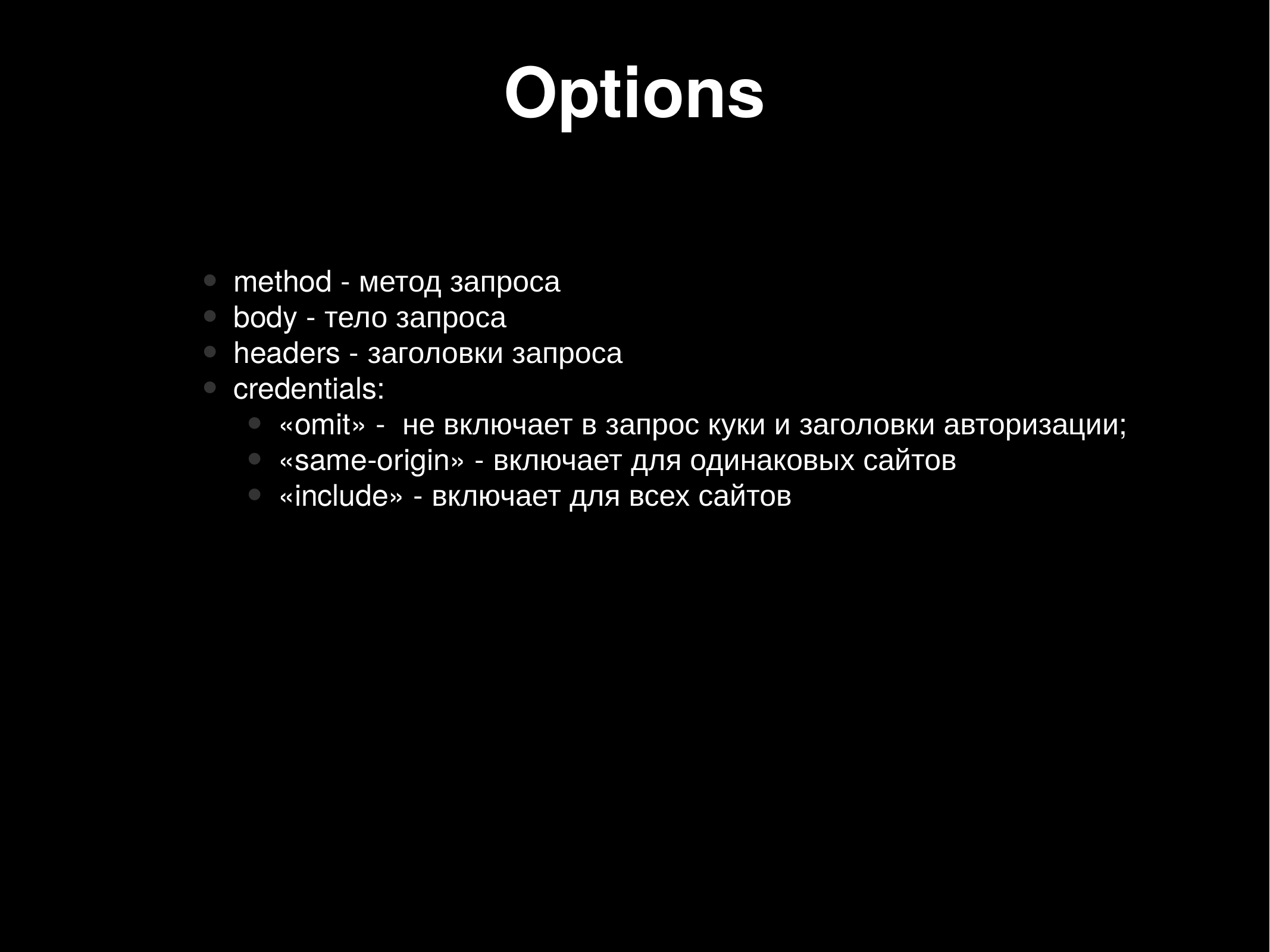

Options
method - метод запроса
body - тело запроса
headers - заголовки запроса
credentials:
«omit» -  не включает в запрос куки и заголовки авторизации;
«same-origin» - включает для одинаковых сайтов
«include» - включает для всех сайтов